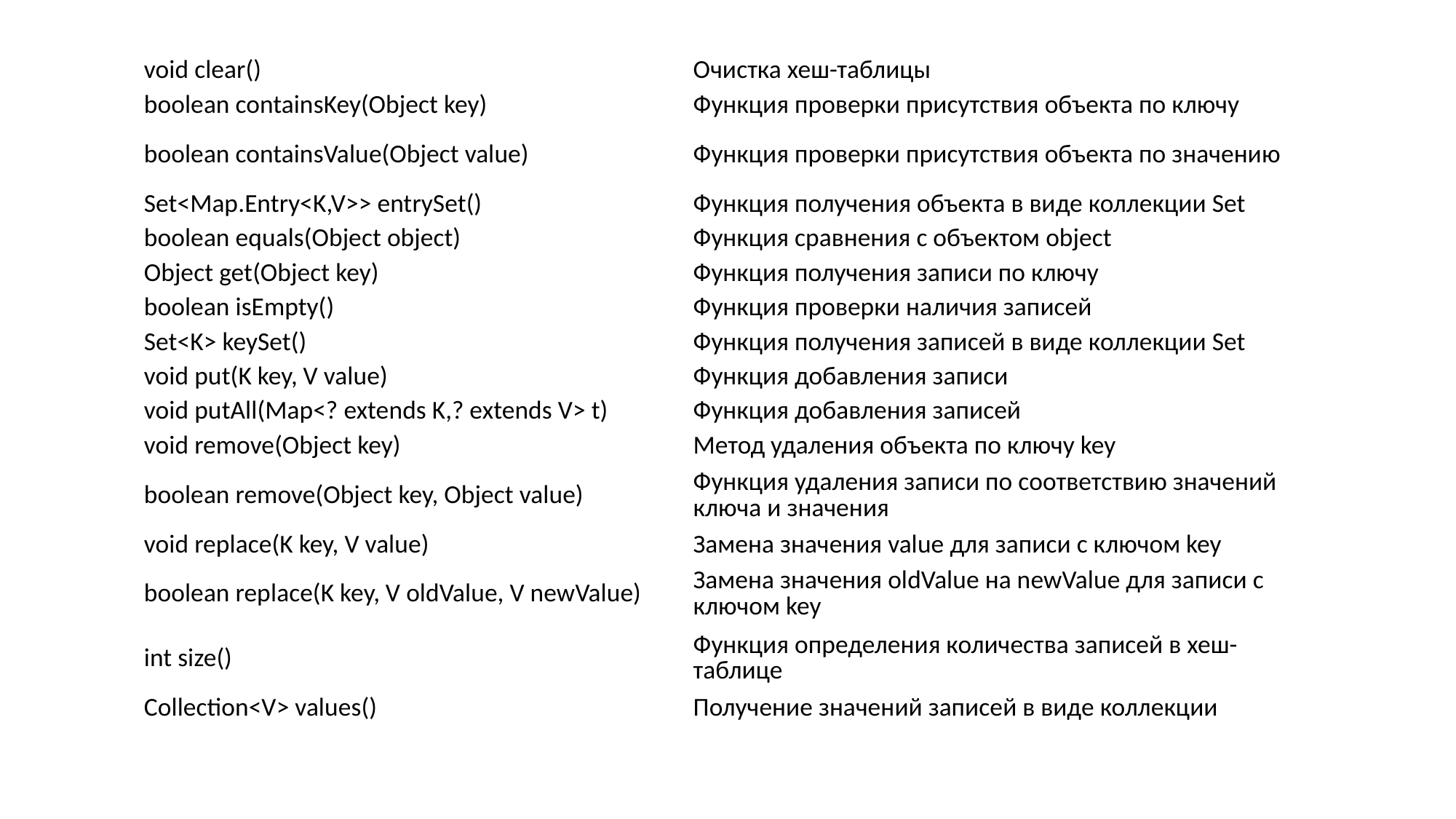

|  |  |
| --- | --- |
| void clear() | Очистка хеш-таблицы |
| boolean containsKey(Object key) | Функция проверки присутствия объекта по ключу |
| boolean containsValue(Object value) | Функция проверки присутствия объекта по значению |
| Set<Map.Entry<K,V>> entrySet() | Функция получения объекта в виде коллекции Set |
| boolean equals(Object object) | Функция сравнения с объектом object |
| Object get(Object key) | Функция получения записи по ключу |
| boolean isEmpty() | Функция проверки наличия записей |
| Set<K> keySet() | Функция получения записей в виде коллекции Set |
| void put(K key, V value) | Функция добавления записи |
| void putAll(Map<? extends K,? extends V> t) | Функция добавления записей |
| void remove(Object key) | Метод удаления объекта по ключу key |
| boolean remove(Object key, Object value) | Функция удаления записи по соответствию значений ключа и значения |
| void replace(K key, V value) | Замена значения value для записи с ключом key |
| boolean replace(K key, V oldValue, V newValue) | Замена значения oldValue на newValue для записи с ключом key |
| int size() | Функция определения количества записей в хеш-таблице |
| Collection<V> values() | Получение значений записей в виде коллекции |